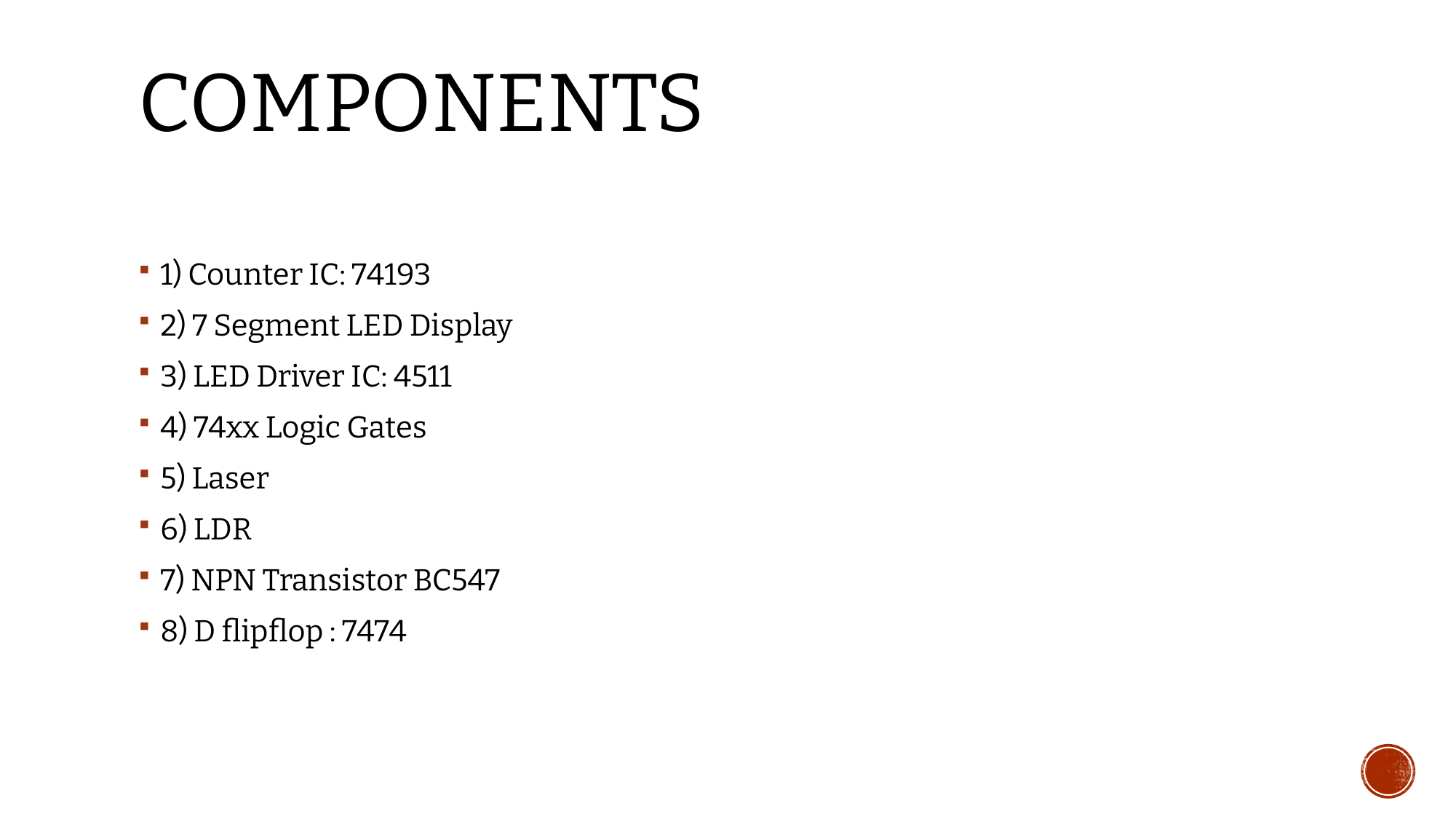

# Components
1) Counter IC: 74193
2) 7 Segment LED Display
3) LED Driver IC: 4511
4) 74xx Logic Gates
5) Laser
6) LDR
7) NPN Transistor BC547
8) D flipflop : 7474